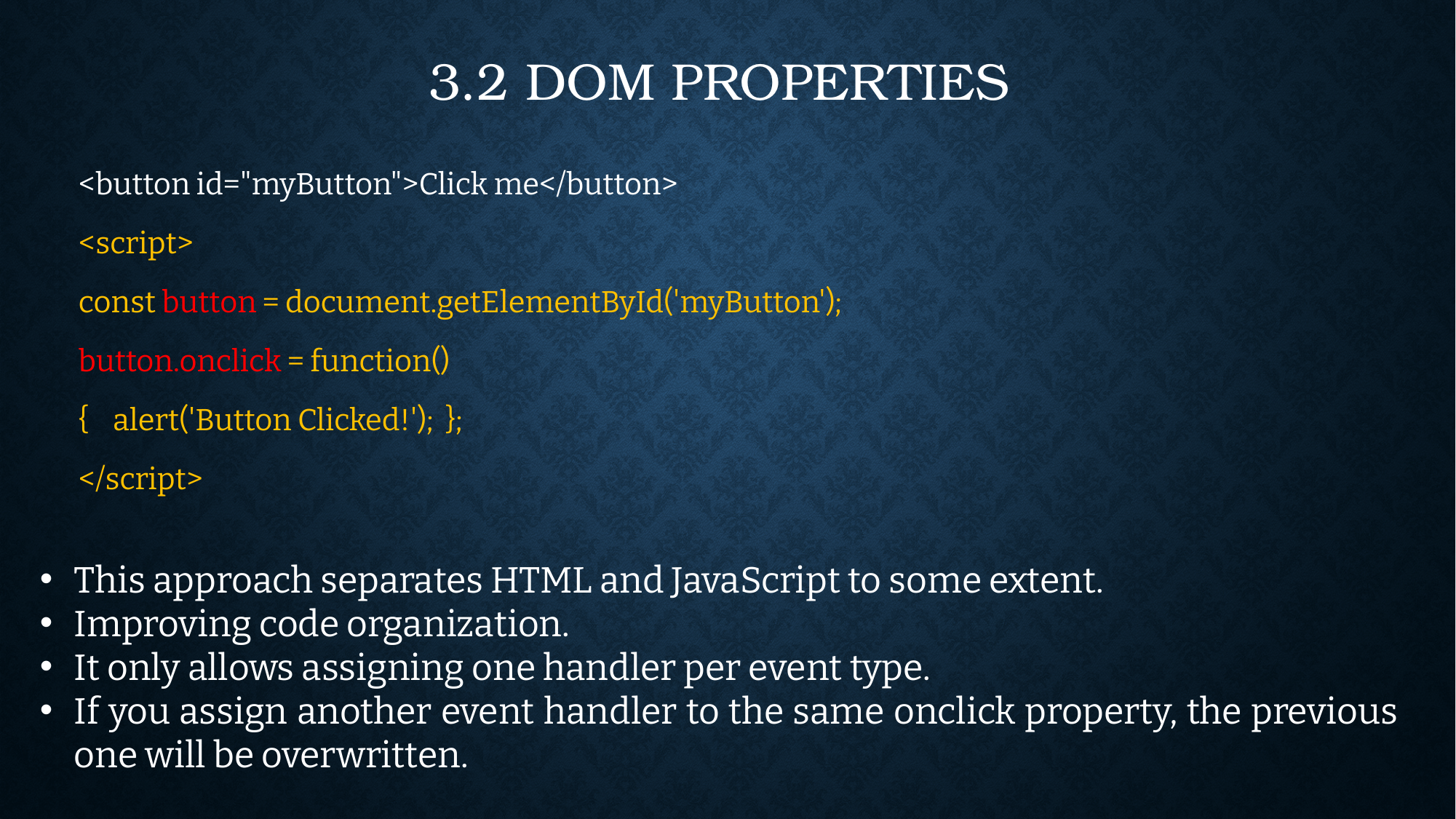

# 3.2 DOM Properties
<button id="myButton">Click me</button>
<script>
const button = document.getElementById('myButton');
button.onclick = function()
{    alert('Button Clicked!');  };
</script>
This approach separates HTML and JavaScript to some extent.
Improving code organization.
It only allows assigning one handler per event type.
If you assign another event handler to the same onclick property, the previous one will be overwritten.